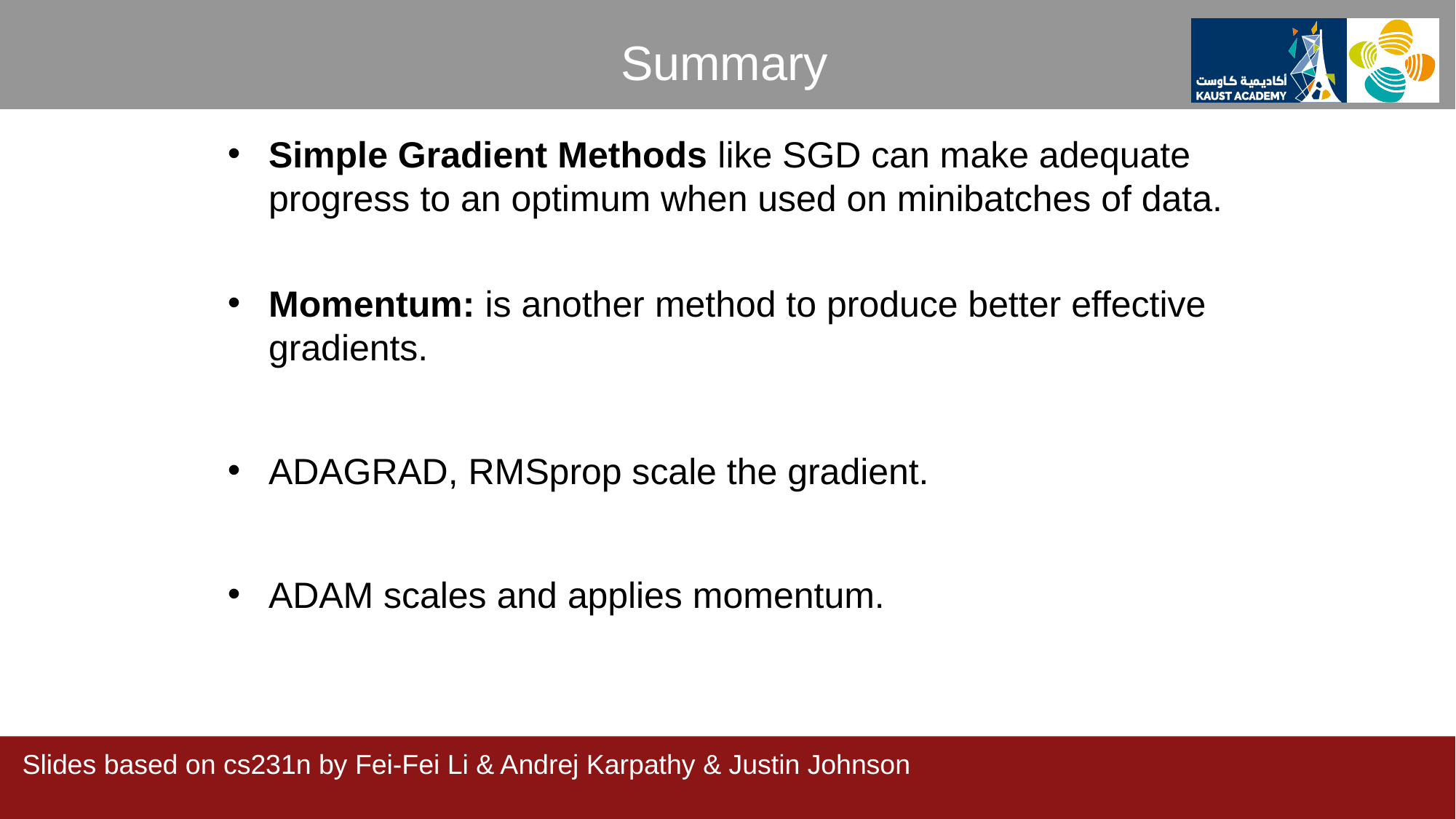

Summary
Simple Gradient Methods like SGD can make adequate progress to an optimum when used on minibatches of data.

Momentum: is another method to produce better effective gradients.

ADAGRAD, RMSprop scale the gradient.

ADAM scales and applies momentum.